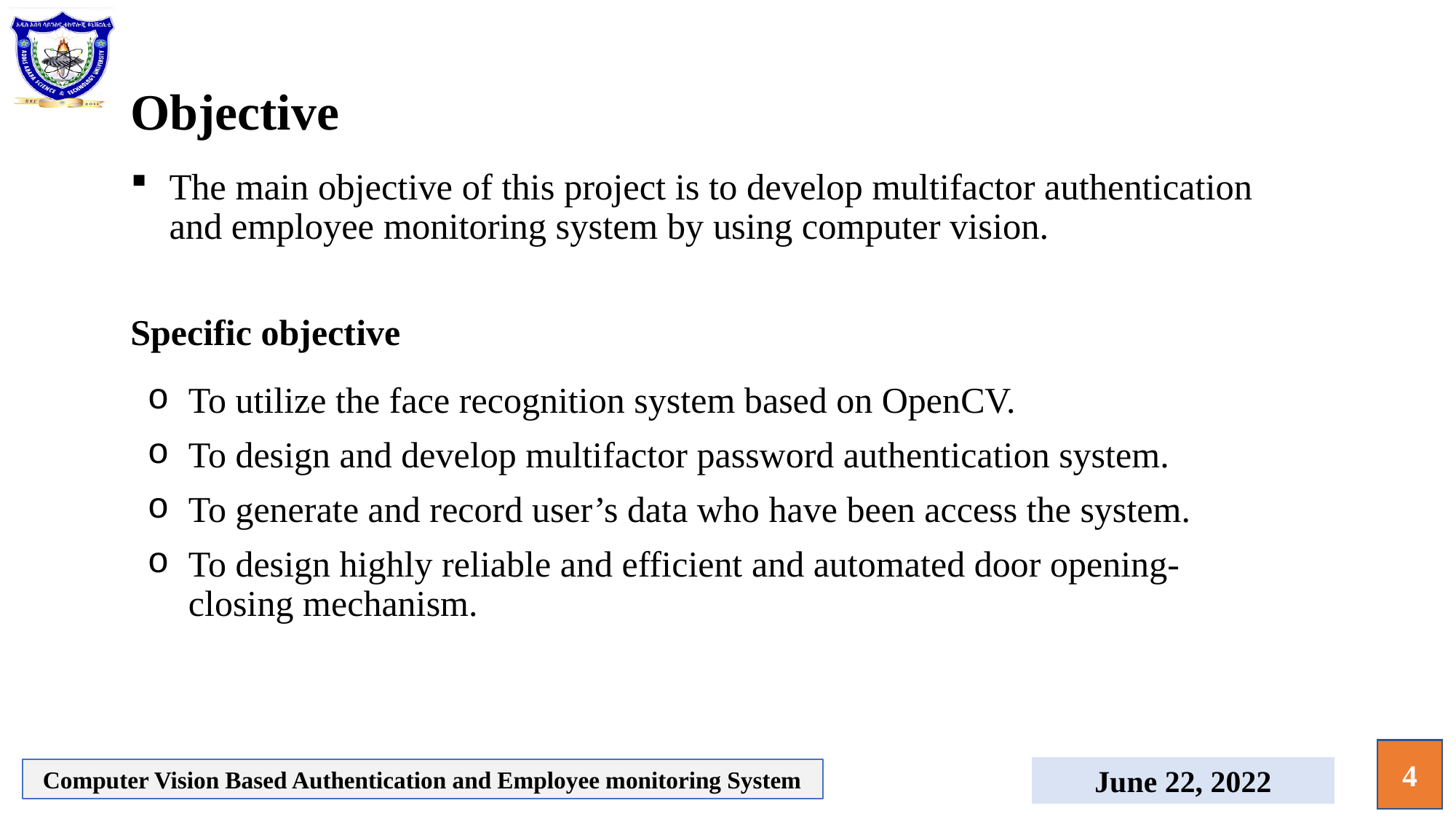

# Objective
The main objective of this project is to develop multifactor authentication and employee monitoring system by using computer vision.

Specific objective
To utilize the face recognition system based on OpenCV.
To design and develop multifactor password authentication system.
To generate and record user’s data who have been access the system.
To design highly reliable and efficient and automated door opening-closing mechanism.

4